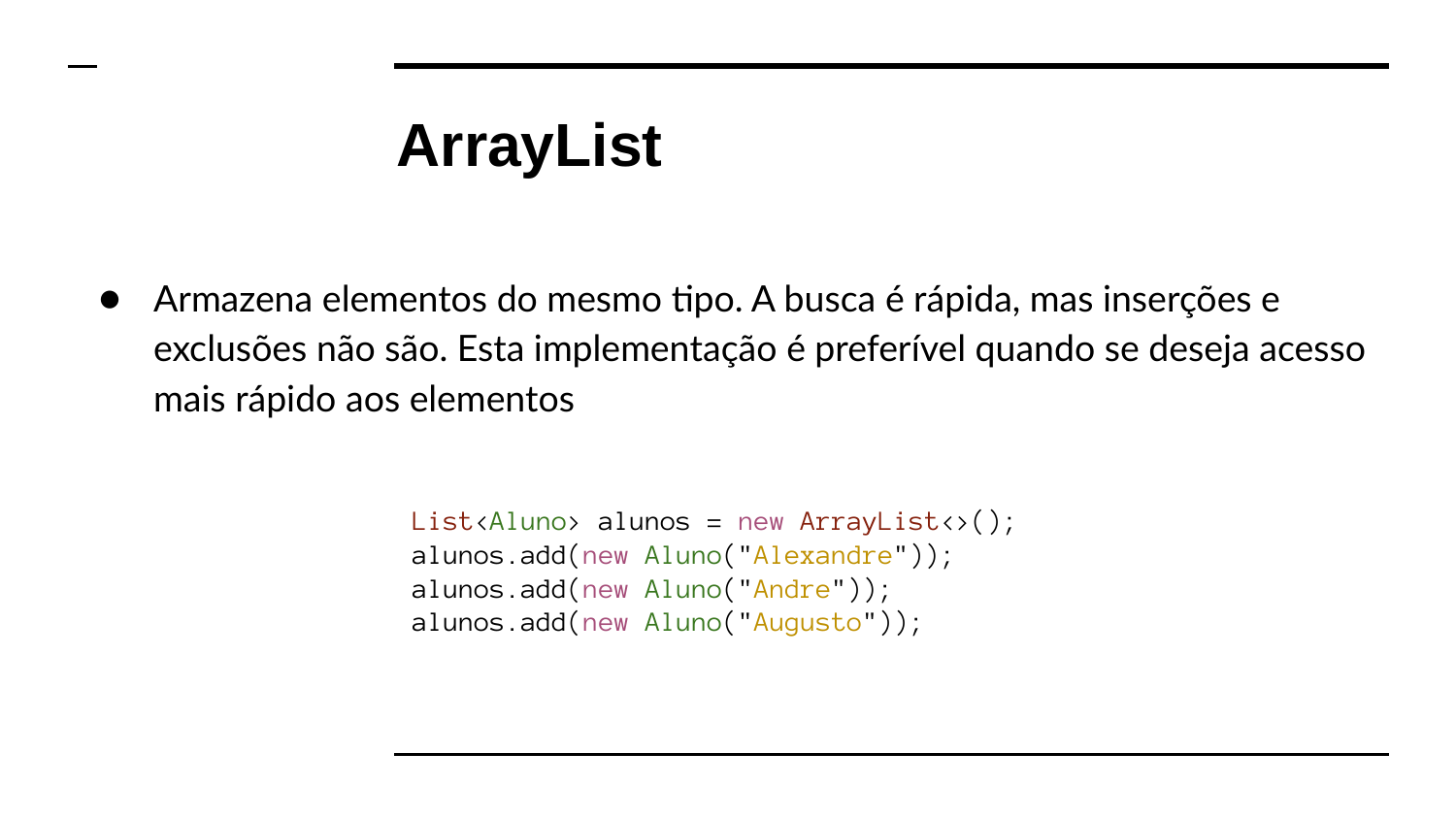

# ArrayList
Armazena elementos do mesmo tipo. A busca é rápida, mas inserções e exclusões não são. Esta implementação é preferível quando se deseja acesso mais rápido aos elementos
List<Aluno> alunos = new ArrayList<>();
alunos.add(new Aluno("Alexandre"));
alunos.add(new Aluno("Andre"));
alunos.add(new Aluno("Augusto"));